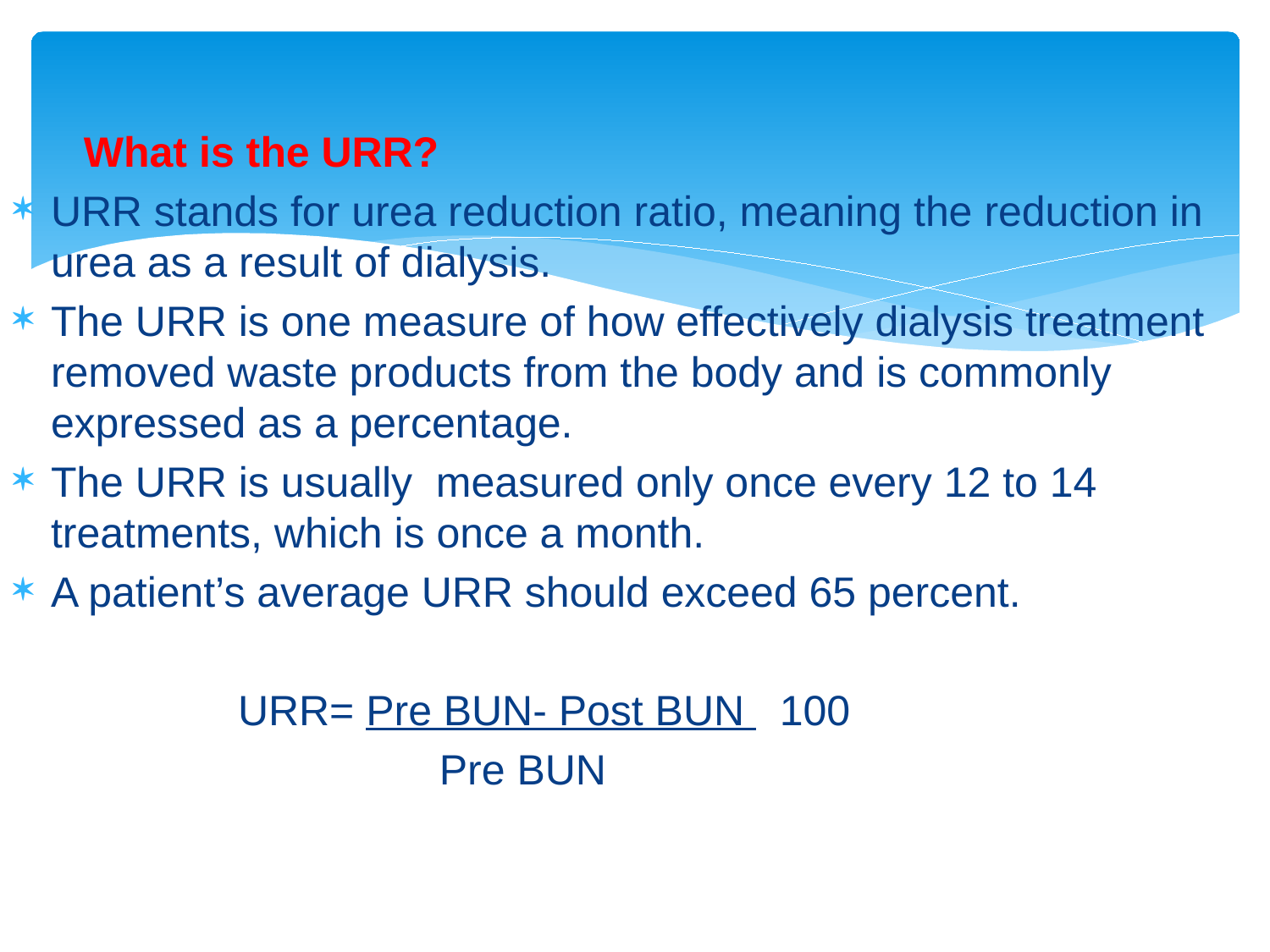

What is the URR?
URR stands for urea reduction ratio, meaning the reduction in urea as a result of dialysis.
The URR is one measure of how effectively dialysis treatment removed waste products from the body and is commonly expressed as a percentage.
The URR is usually  measured only once every 12 to 14  treatments, which is once a month.
A patient’s average URR should exceed 65 percent.

                   URR= Pre BUN- Post BUN   100
                                    Pre BUN
#